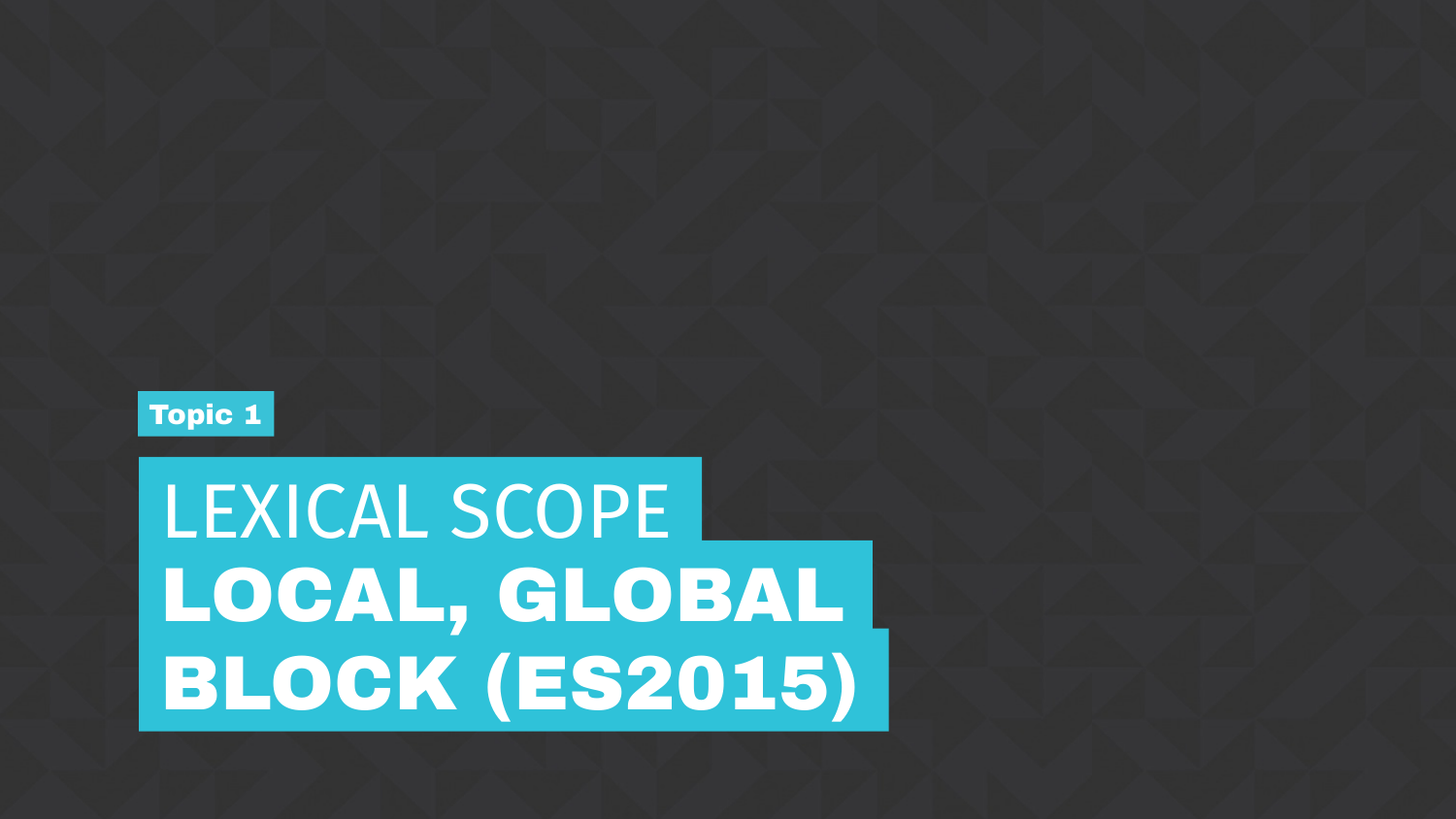

Topic 1
# LEXICAL SCOPE
LOCAL, GLOBAL
BLOCK (ES2015)